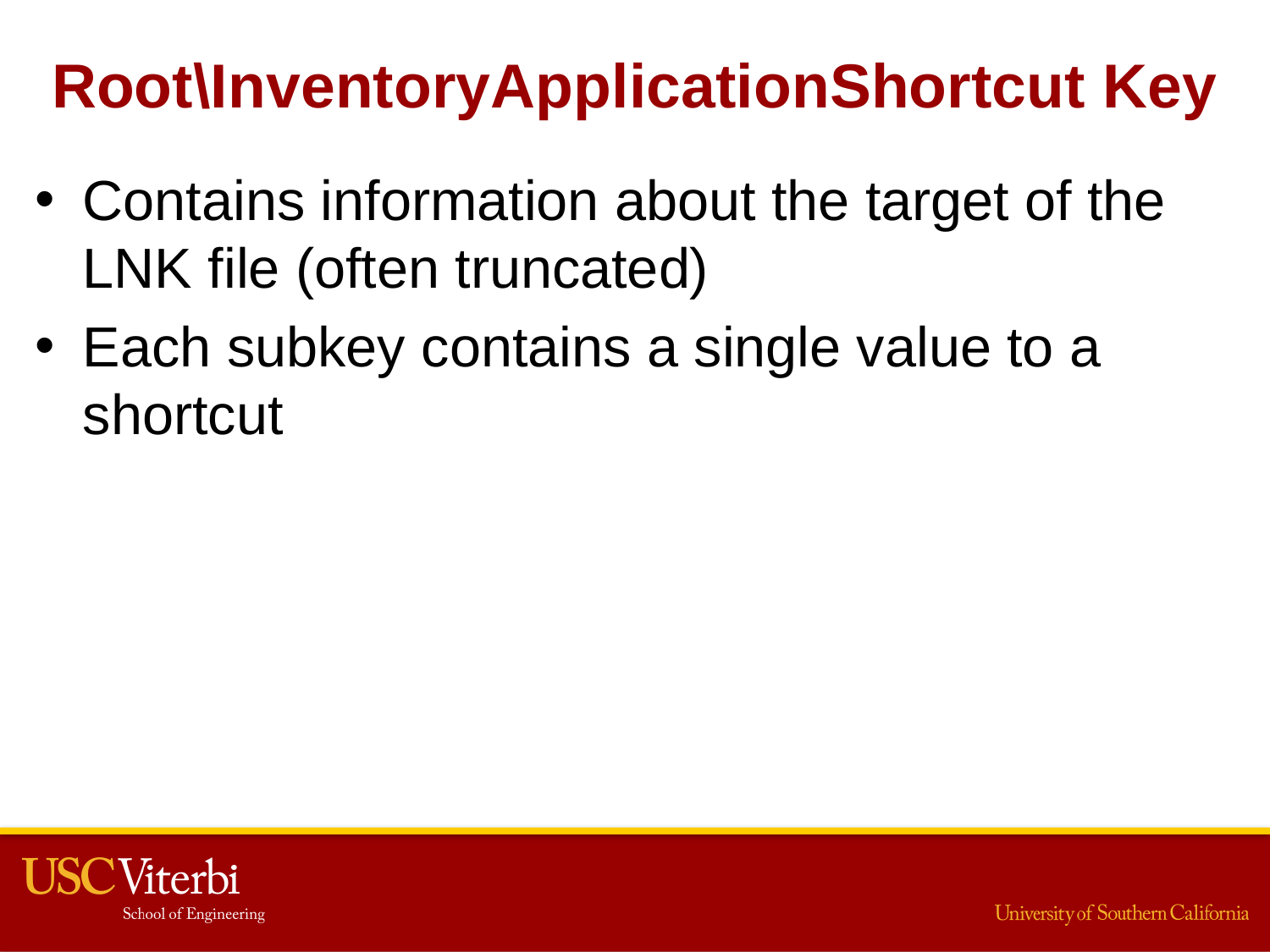

# Root\InventoryApplicationShortcut Key
Contains information about the target of the LNK file (often truncated)
Each subkey contains a single value to a shortcut